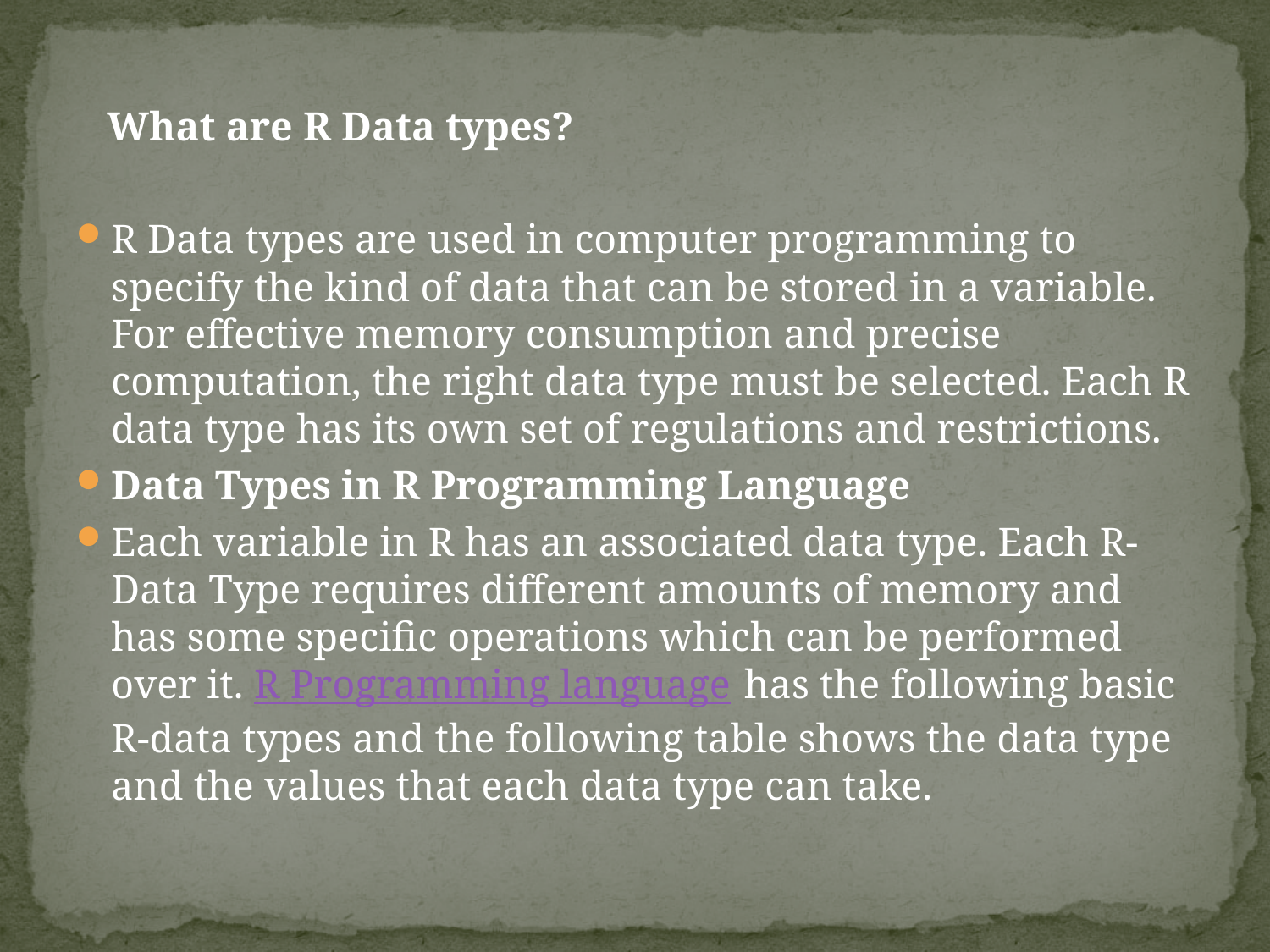

What are R Data types?

R Data types are used in computer programming to specify the kind of data that can be stored in a variable. For effective memory consumption and precise computation, the right data type must be selected. Each R data type has its own set of regulations and restrictions.
Data Types in R Programming Language
Each variable in R has an associated data type. Each R-Data Type requires different amounts of memory and has some specific operations which can be performed over it. R Programming language has the following basic R-data types and the following table shows the data type and the values that each data type can take.